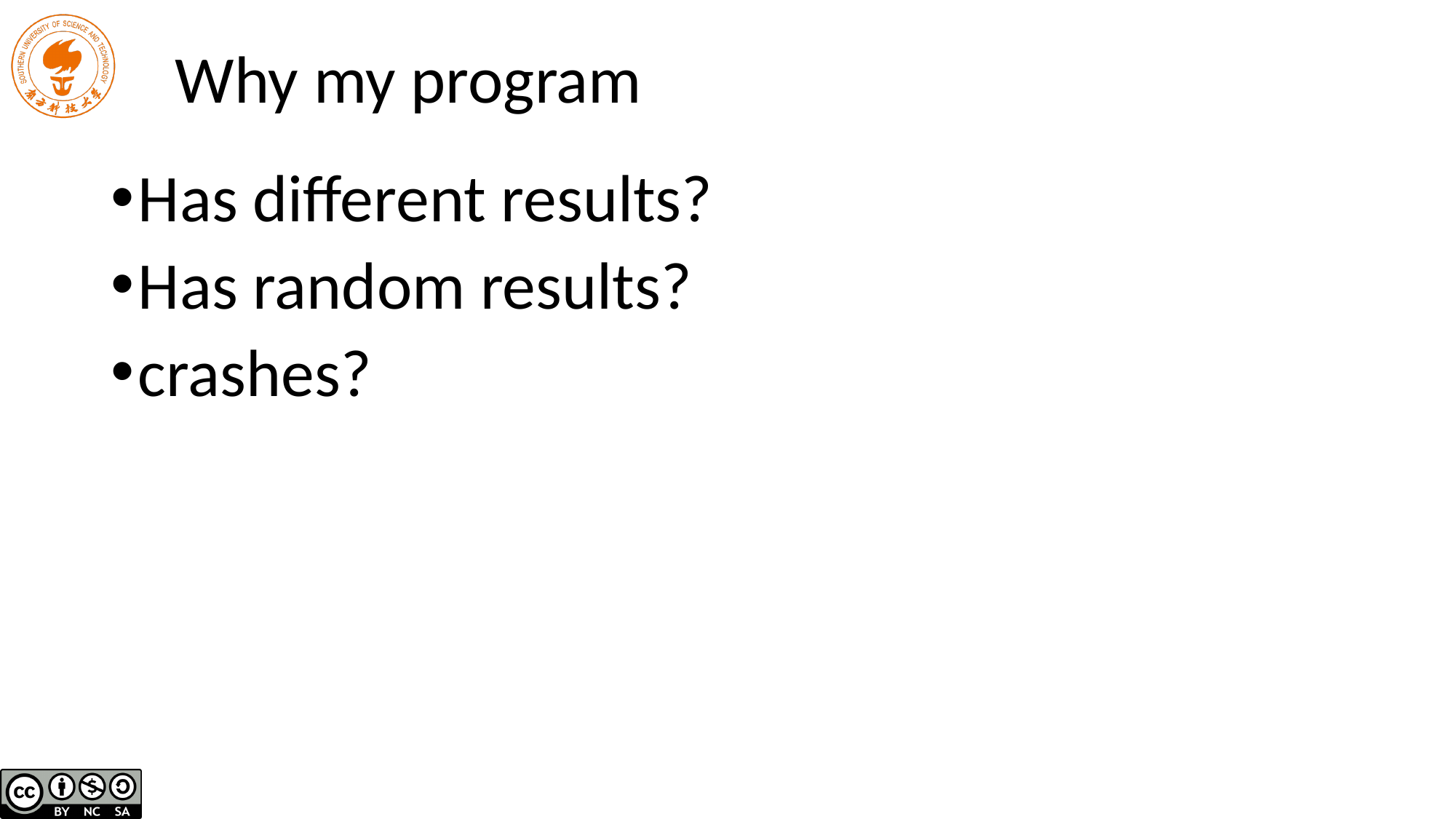

# Why my program
Has different results?
Has random results?
crashes?